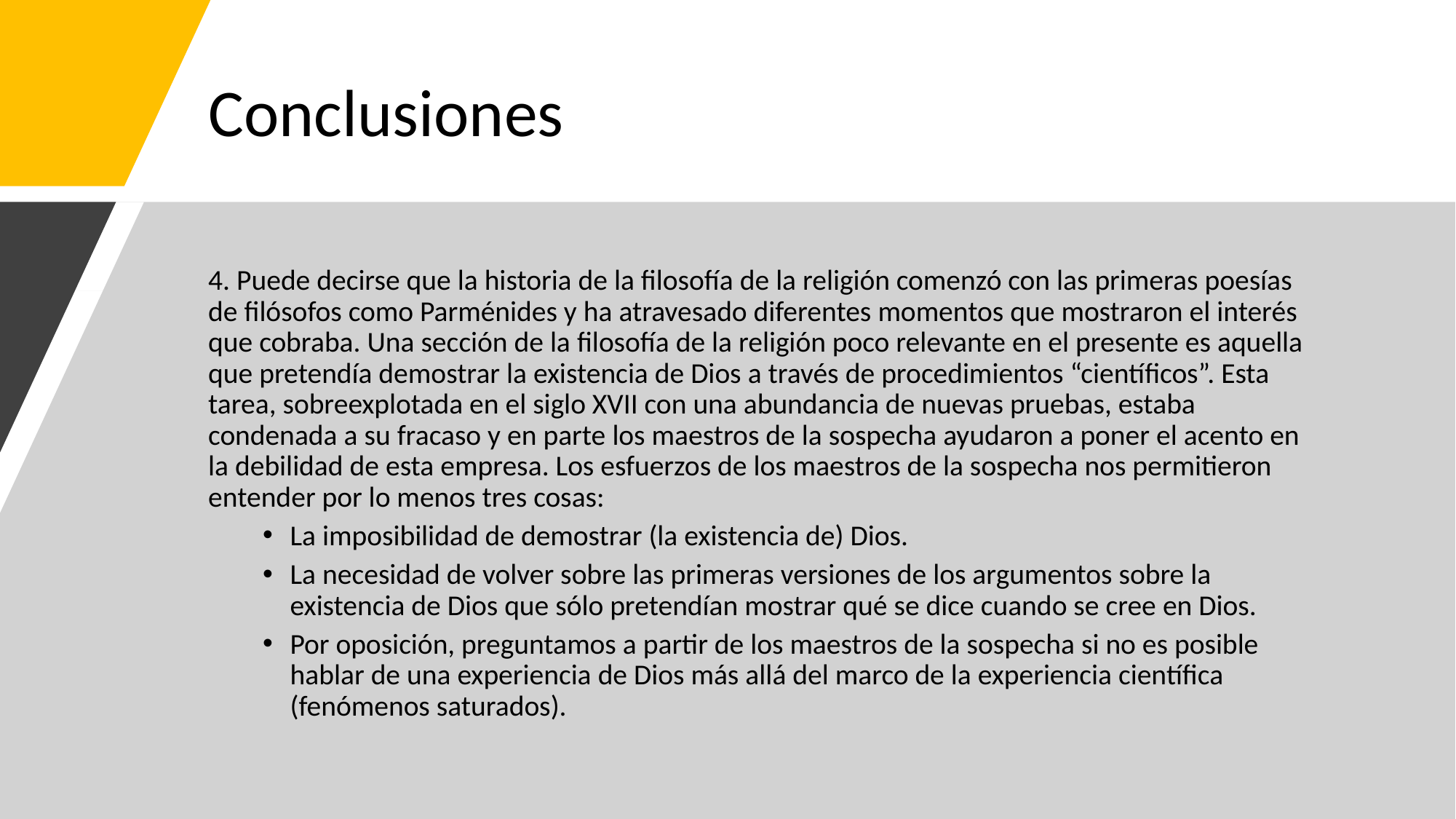

# Conclusiones

4. Puede decirse que la historia de la filosofía de la religión comenzó con las primeras poesías de filósofos como Parménides y ha atravesado diferentes momentos que mostraron el interés que cobraba. Una sección de la filosofía de la religión poco relevante en el presente es aquella que pretendía demostrar la existencia de Dios a través de procedimientos “científicos”. Esta tarea, sobreexplotada en el siglo XVII con una abundancia de nuevas pruebas, estaba condenada a su fracaso y en parte los maestros de la sospecha ayudaron a poner el acento en la debilidad de esta empresa. Los esfuerzos de los maestros de la sospecha nos permitieron entender por lo menos tres cosas:
La imposibilidad de demostrar (la existencia de) Dios.
La necesidad de volver sobre las primeras versiones de los argumentos sobre la existencia de Dios que sólo pretendían mostrar qué se dice cuando se cree en Dios.
Por oposición, preguntamos a partir de los maestros de la sospecha si no es posible hablar de una experiencia de Dios más allá del marco de la experiencia científica (fenómenos saturados).